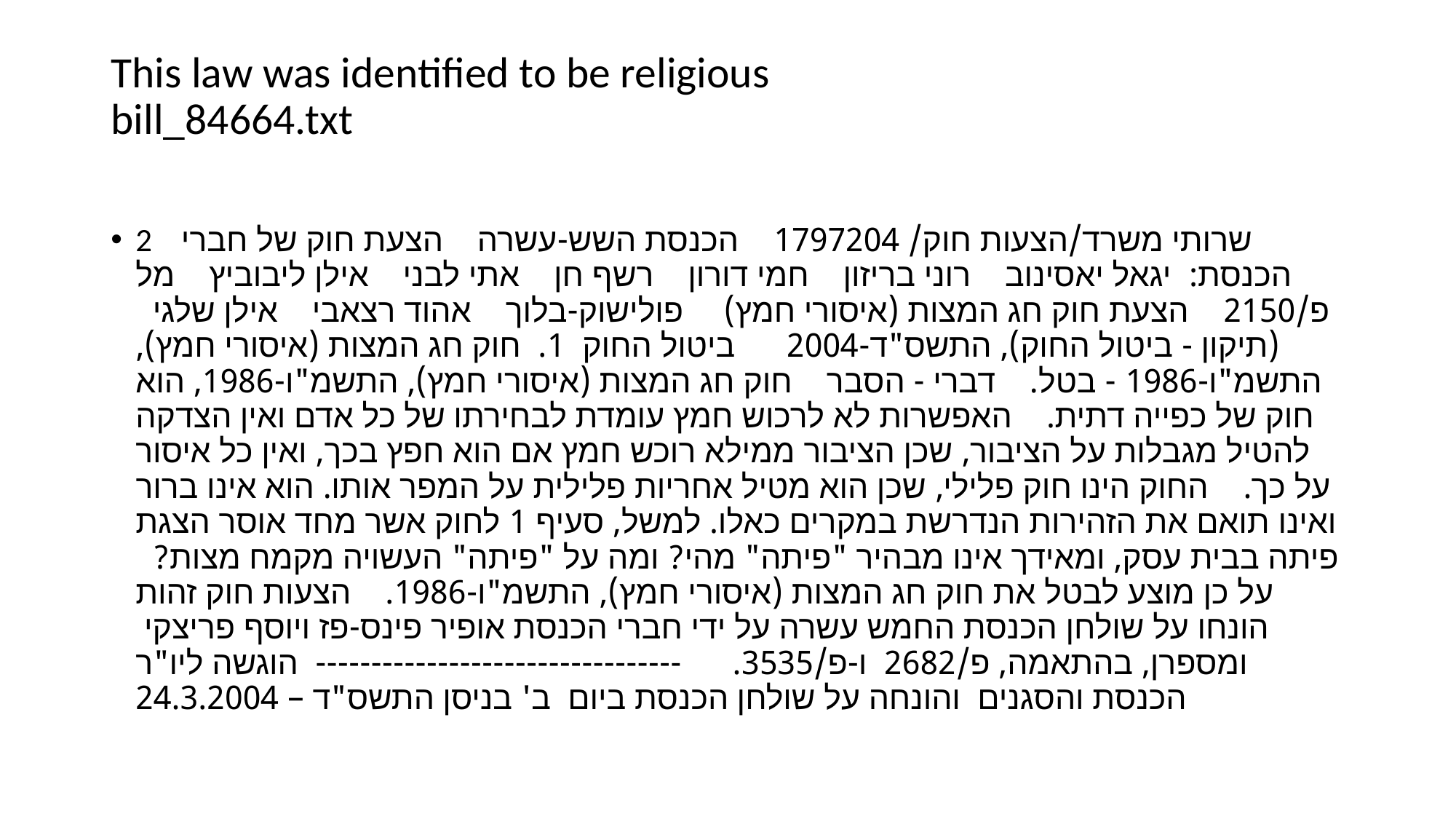

# This law was identified to be religious bill_84664.txt
2    שרותי משרד/הצעות חוק/ 1797204    הכנסת השש-עשרה    הצעת חוק של חברי הכנסת:  יגאל יאסינוב    רוני בריזון    חמי דורון    רשף חן    אתי לבני    אילן ליבוביץ    מל פולישוק-בלוך    אהוד רצאבי    אילן שלגי  					פ/2150    הצעת חוק חג המצות (איסורי חמץ) (תיקון - ביטול החוק), התשס"ד-2004      ביטול החוק  1.  חוק חג המצות (איסורי חמץ), התשמ"ו-1986 - בטל.    דברי - הסבר    חוק חג המצות (איסורי חמץ), התשמ"ו-1986, הוא חוק של כפייה דתית.    האפשרות לא לרכוש חמץ עומדת לבחירתו של כל אדם ואין הצדקה להטיל מגבלות על הציבור, שכן הציבור ממילא רוכש חמץ אם הוא חפץ בכך, ואין כל איסור על כך.    החוק הינו חוק פלילי, שכן הוא מטיל אחריות פלילית על המפר אותו. הוא אינו ברור ואינו תואם את הזהירות הנדרשת במקרים כאלו. למשל, סעיף 1 לחוק אשר מחד אוסר הצגת פיתה בבית עסק, ומאידך אינו מבהיר "פיתה" מהי? ומה על "פיתה" העשויה מקמח מצות?    על כן מוצע לבטל את חוק חג המצות (איסורי חמץ), התשמ"ו-1986.    הצעות חוק זהות הונחו על שולחן הכנסת החמש עשרה על ידי חברי הכנסת אופיר פינס-פז ויוסף פריצקי  ומספרן, בהתאמה, פ/2682  ו-פ/3535.      ---------------------------------  הוגשה ליו"ר הכנסת והסגנים  והונחה על שולחן הכנסת ביום  ב' בניסן התשס"ד – 24.3.2004